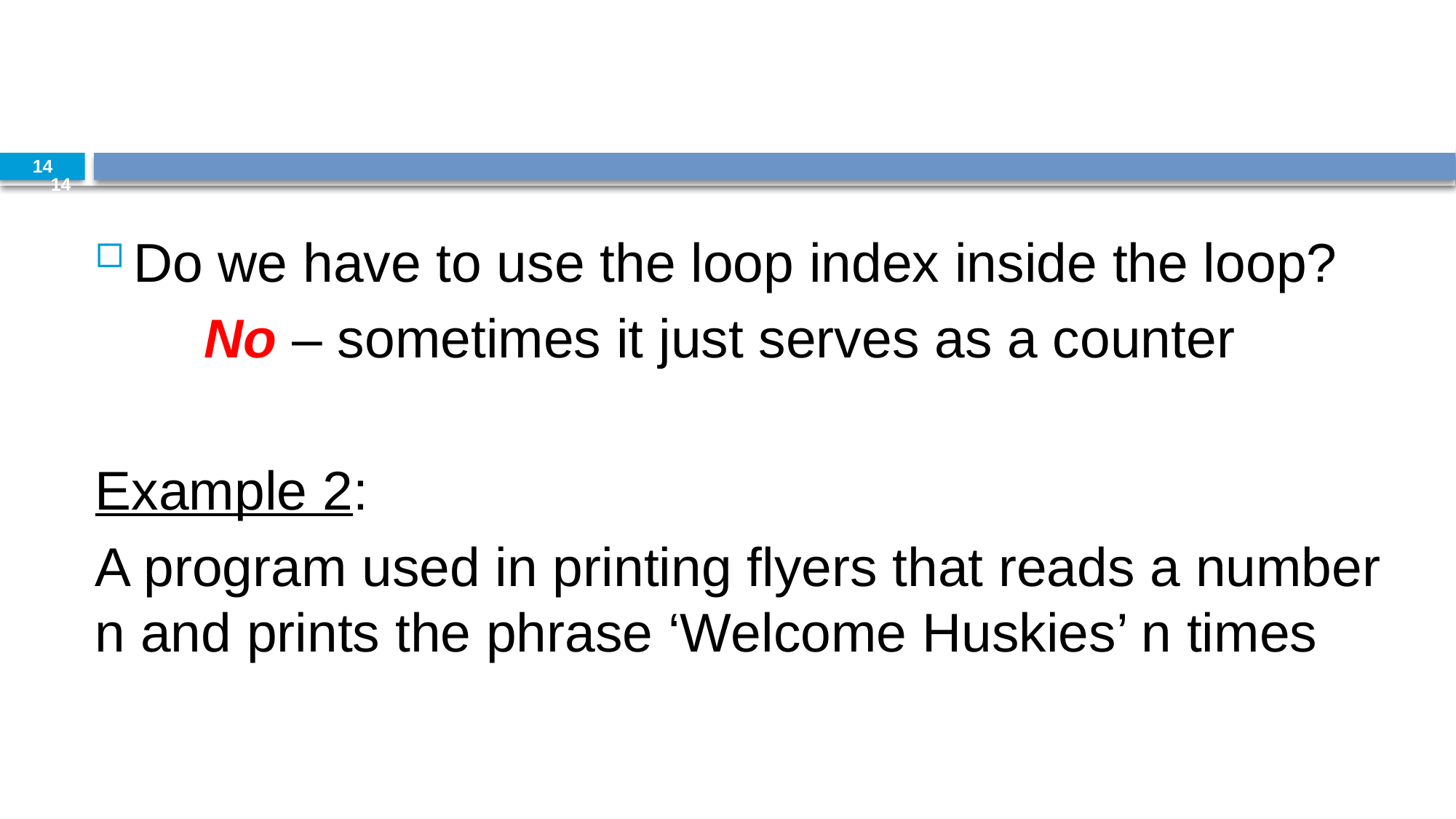

14
14
Do we have to use the loop index inside the loop?
	No – sometimes it just serves as a counter

Example 2:
A program used in printing flyers that reads a number n and prints the phrase ‘Welcome Huskies’ n times